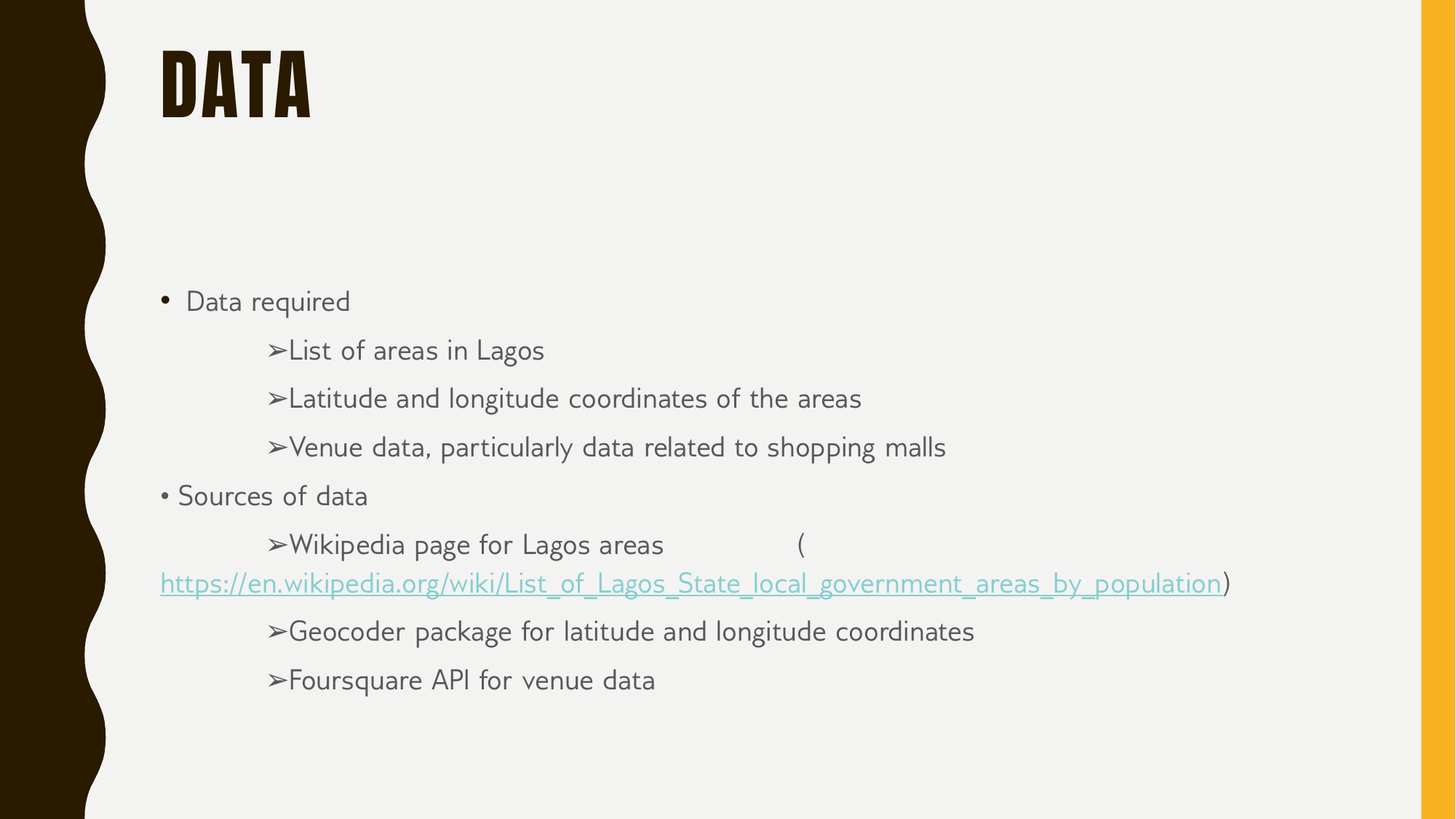

# Data
Data required
	➢List of areas in Lagos
	➢Latitude and longitude coordinates of the areas
	➢Venue data, particularly data related to shopping malls
• Sources of data
	➢Wikipedia page for Lagos areas			 (https://en.wikipedia.org/wiki/List_of_Lagos_State_local_government_areas_by_population)
	➢Geocoder package for latitude and longitude coordinates
	➢Foursquare API for venue data